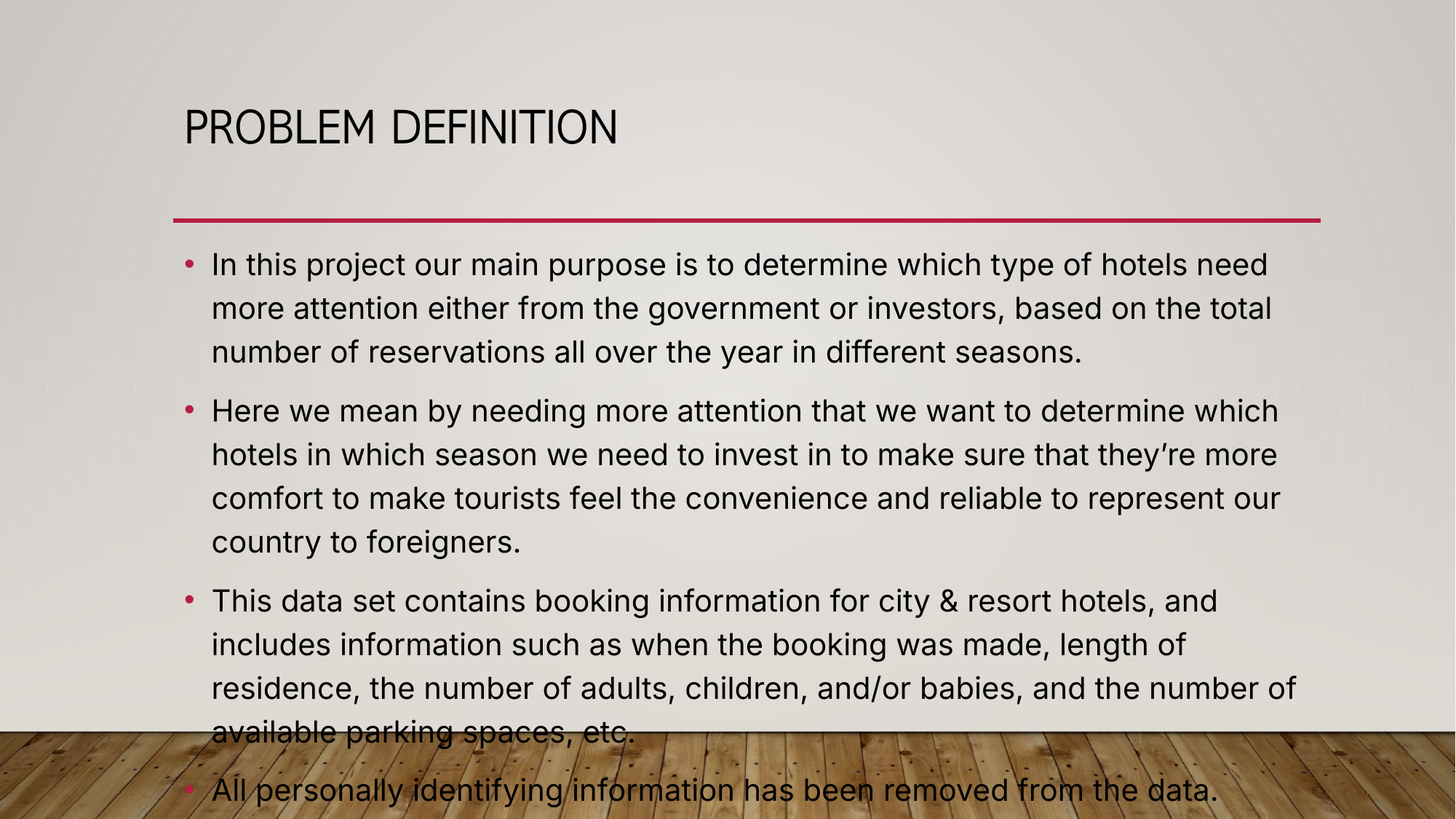

# Problem definition
In this project our main purpose is to determine which type of hotels need more attention either from the government or investors, based on the total number of reservations all over the year in different seasons.
Here we mean by needing more attention that we want to determine which hotels in which season we need to invest in to make sure that they’re more comfort to make tourists feel the convenience and reliable to represent our country to foreigners.
This data set contains booking information for city & resort hotels, and includes information such as when the booking was made, length of residence, the number of adults, children, and/or babies, and the number of available parking spaces, etc.
All personally identifying information has been removed from the data.